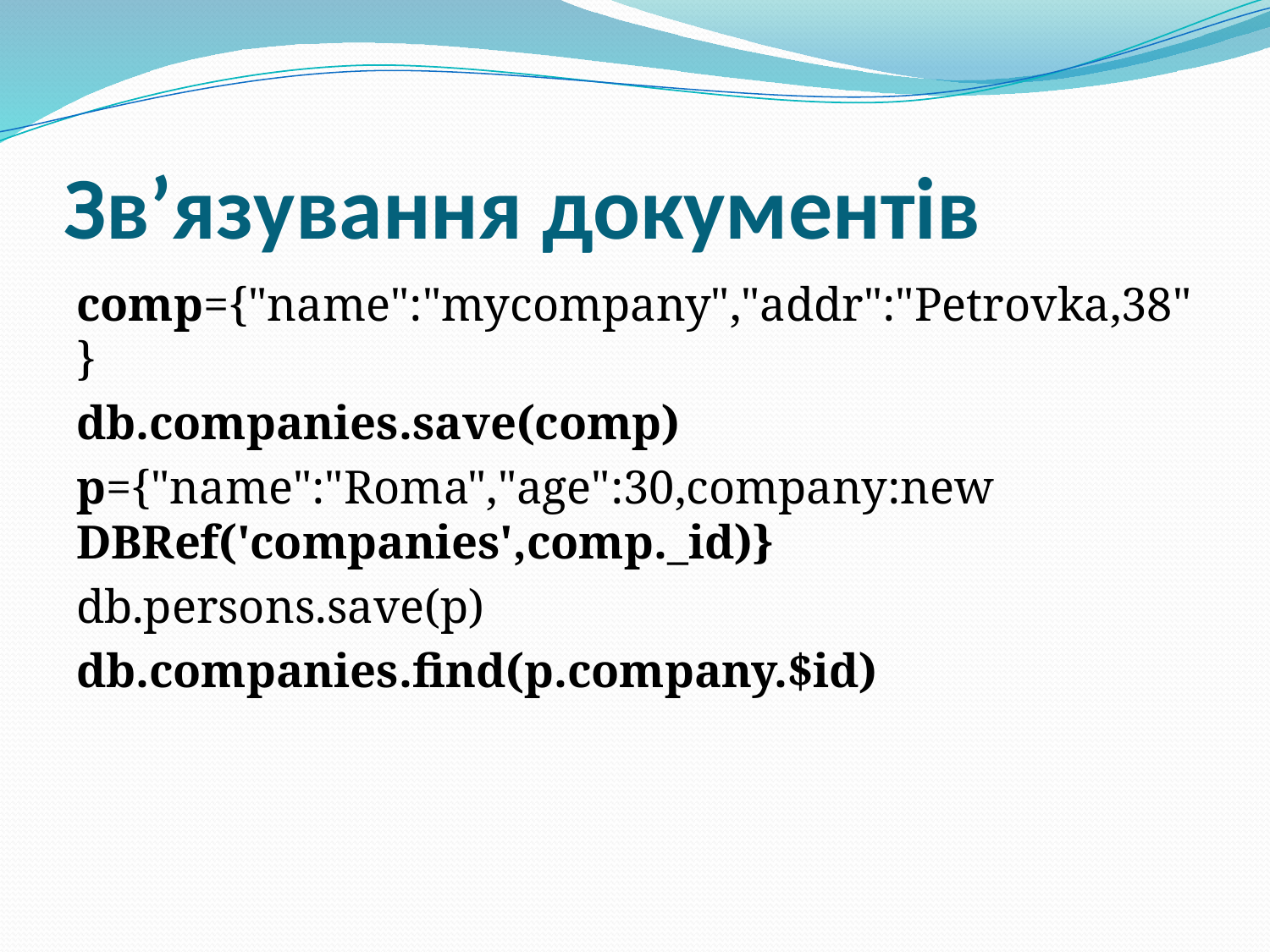

# Зв’язування документів
comp={"name":"mycompany","addr":"Petrovka,38"}
db.companies.save(comp)
p={"name":"Roma","age":30,company:new DBRef('companies',comp._id)}
db.persons.save(p)
db.companies.find(p.company.$id)